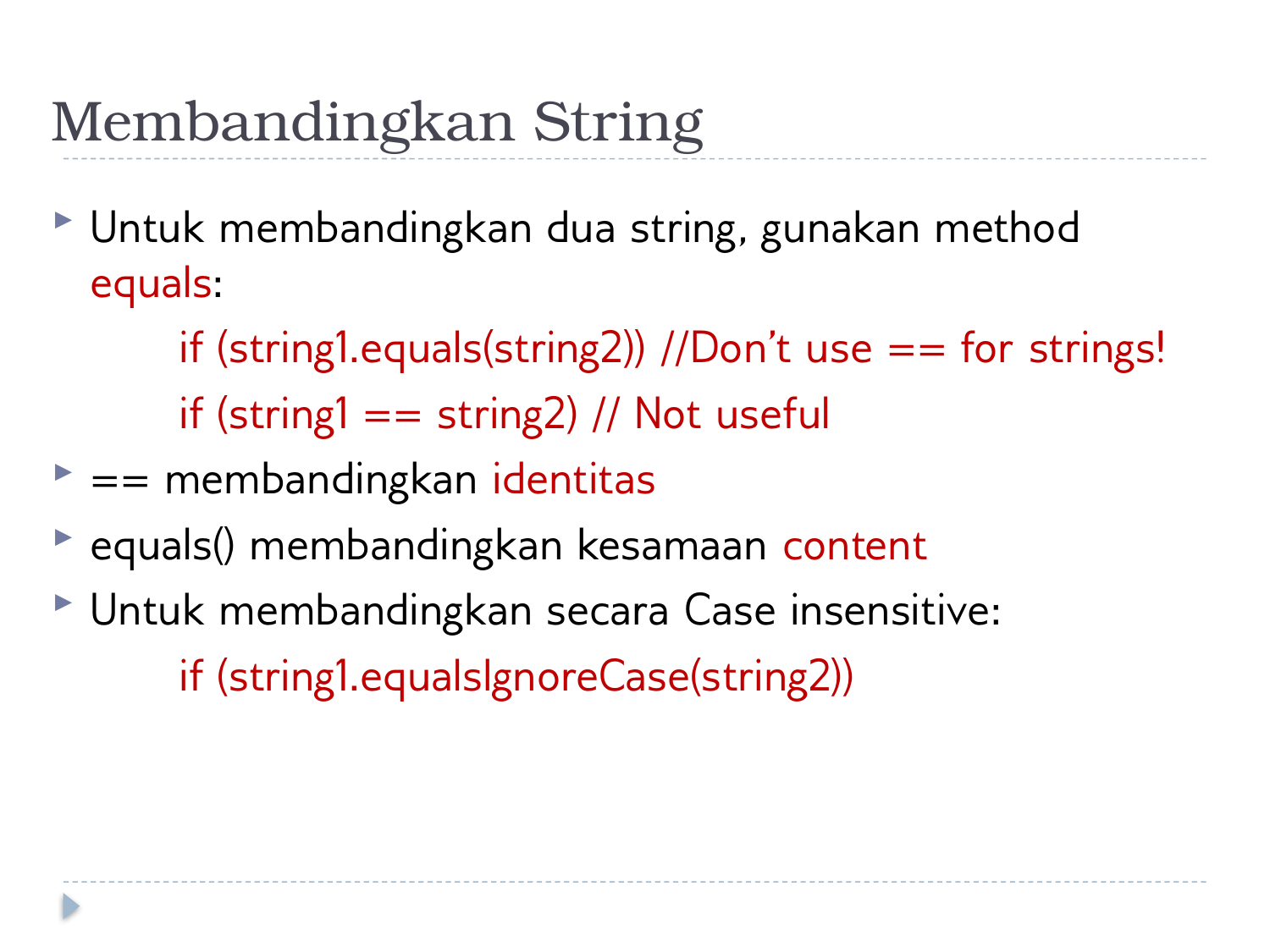

# Membandingkan String
Untuk membandingkan dua string, gunakan method equals:
	if (string1.equals(string2)) //Don’t use == for strings!
	if (string1 == string2) // Not useful
== membandingkan identitas
equals() membandingkan kesamaan content
Untuk membandingkan secara Case insensitive:
	if (string1.equalsIgnoreCase(string2))